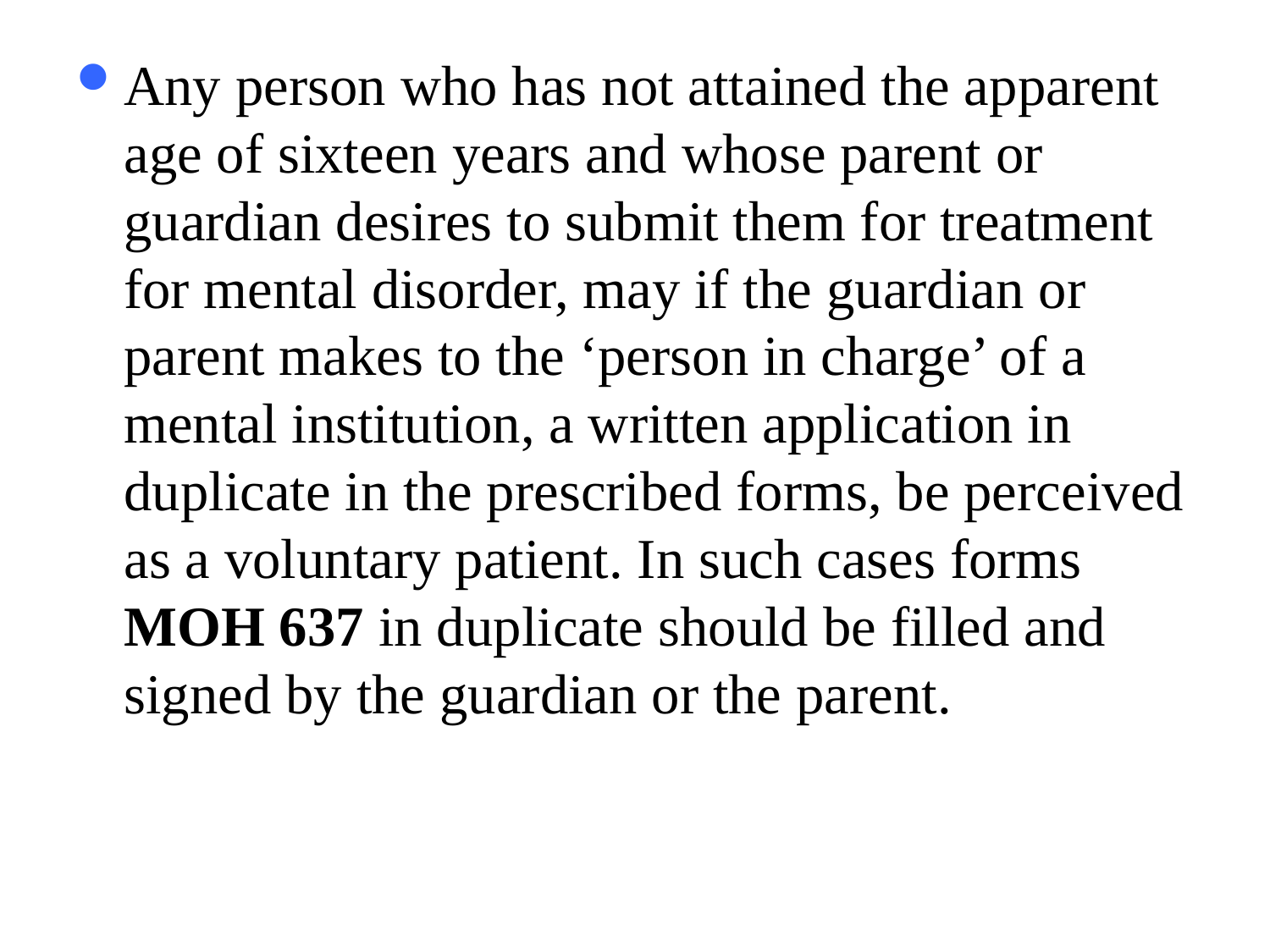

Any person who has not attained the apparent age of sixteen years and whose parent or guardian desires to submit them for treatment for mental disorder, may if the guardian or parent makes to the ‘person in charge’ of a mental institution, a written application in duplicate in the prescribed forms, be perceived as a voluntary patient. In such cases forms MOH 637 in duplicate should be filled and signed by the guardian or the parent.